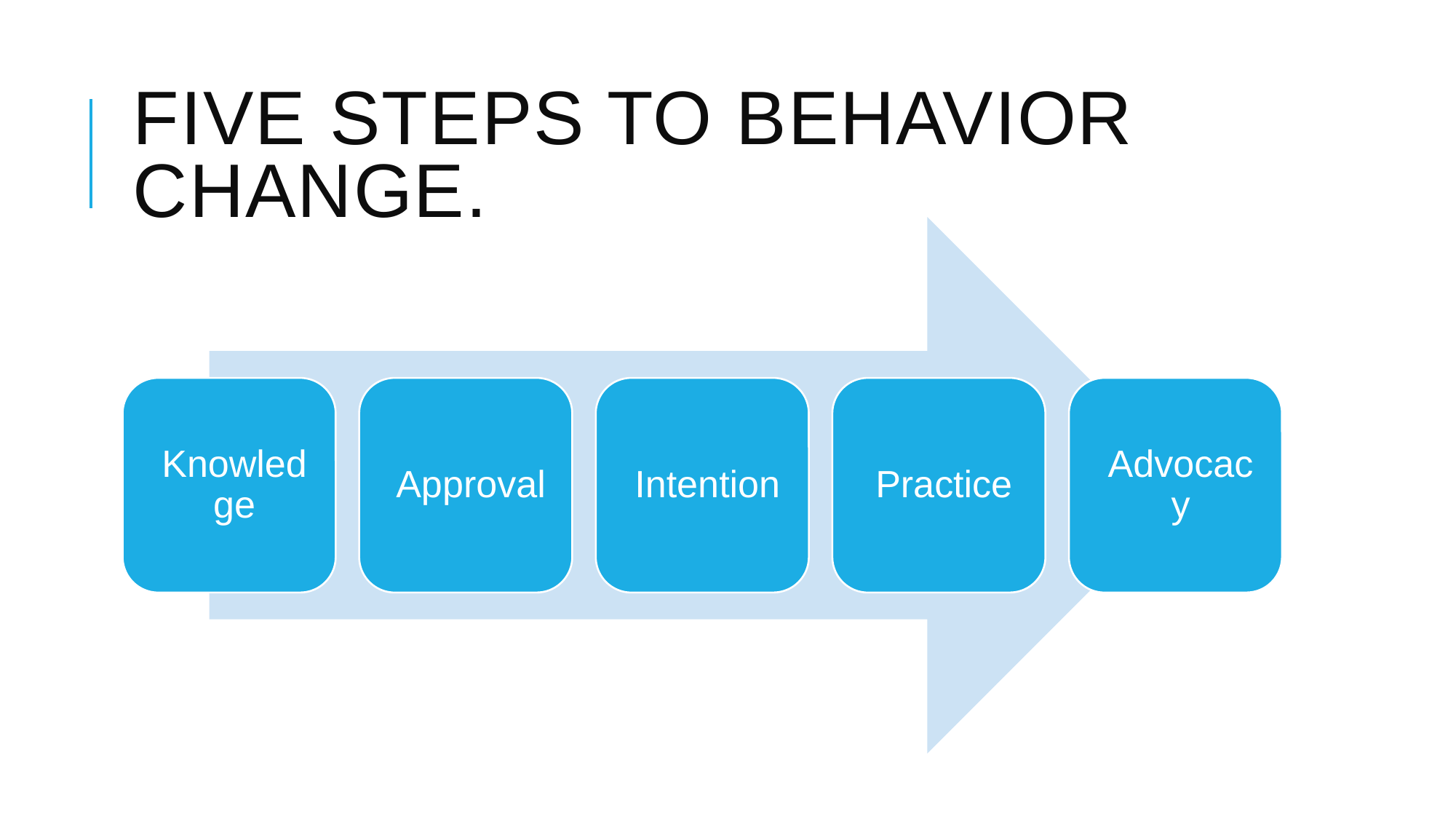

# FIVE steps to behavior change.
Knowledge
Approval
Intention
Practice
Advocacy